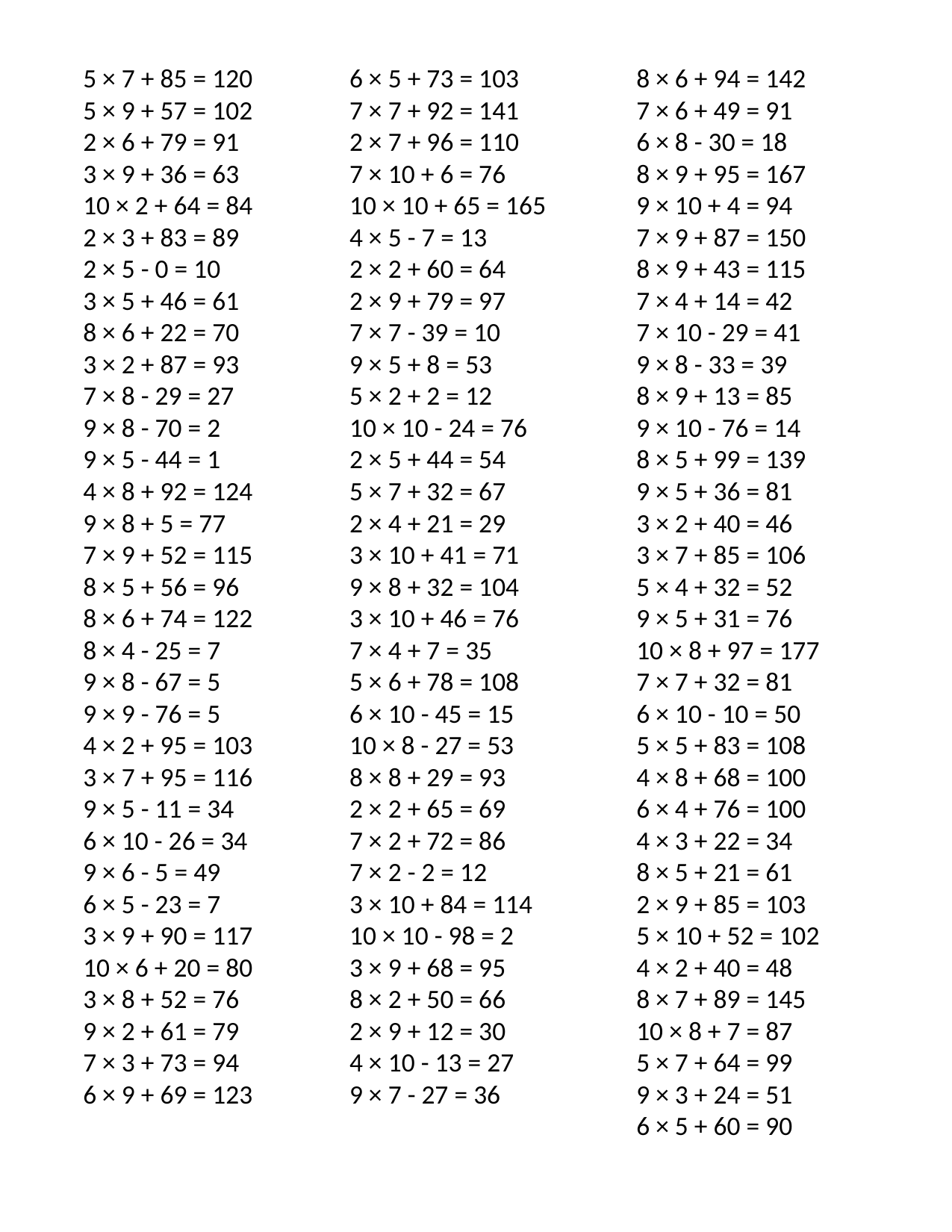

5 × 7 + 85 = 120
5 × 9 + 57 = 102
2 × 6 + 79 = 91
3 × 9 + 36 = 63
10 × 2 + 64 = 84
2 × 3 + 83 = 89
2 × 5 - 0 = 10
3 × 5 + 46 = 61
8 × 6 + 22 = 70
3 × 2 + 87 = 93
7 × 8 - 29 = 27
9 × 8 - 70 = 2
9 × 5 - 44 = 1
4 × 8 + 92 = 124
9 × 8 + 5 = 77
7 × 9 + 52 = 115
8 × 5 + 56 = 96
8 × 6 + 74 = 122
8 × 4 - 25 = 7
9 × 8 - 67 = 5
9 × 9 - 76 = 5
4 × 2 + 95 = 103
3 × 7 + 95 = 116
9 × 5 - 11 = 34
6 × 10 - 26 = 34
9 × 6 - 5 = 49
6 × 5 - 23 = 7
3 × 9 + 90 = 117
10 × 6 + 20 = 80
3 × 8 + 52 = 76
9 × 2 + 61 = 79
7 × 3 + 73 = 94
6 × 9 + 69 = 123

6 × 5 + 73 = 103
7 × 7 + 92 = 141
2 × 7 + 96 = 110
7 × 10 + 6 = 76
10 × 10 + 65 = 165
4 × 5 - 7 = 13
2 × 2 + 60 = 64
2 × 9 + 79 = 97
7 × 7 - 39 = 10
9 × 5 + 8 = 53
5 × 2 + 2 = 12
10 × 10 - 24 = 76
2 × 5 + 44 = 54
5 × 7 + 32 = 67
2 × 4 + 21 = 29
3 × 10 + 41 = 71
9 × 8 + 32 = 104
3 × 10 + 46 = 76
7 × 4 + 7 = 35
5 × 6 + 78 = 108
6 × 10 - 45 = 15
10 × 8 - 27 = 53
8 × 8 + 29 = 93
2 × 2 + 65 = 69
7 × 2 + 72 = 86
7 × 2 - 2 = 12
3 × 10 + 84 = 114
10 × 10 - 98 = 2
3 × 9 + 68 = 95
8 × 2 + 50 = 66
2 × 9 + 12 = 30
4 × 10 - 13 = 27
9 × 7 - 27 = 36

8 × 6 + 94 = 142
7 × 6 + 49 = 91
6 × 8 - 30 = 18
8 × 9 + 95 = 167
9 × 10 + 4 = 94
7 × 9 + 87 = 150
8 × 9 + 43 = 115
7 × 4 + 14 = 42
7 × 10 - 29 = 41
9 × 8 - 33 = 39
8 × 9 + 13 = 85
9 × 10 - 76 = 14
8 × 5 + 99 = 139
9 × 5 + 36 = 81
3 × 2 + 40 = 46
3 × 7 + 85 = 106
5 × 4 + 32 = 52
9 × 5 + 31 = 76
10 × 8 + 97 = 177
7 × 7 + 32 = 81
6 × 10 - 10 = 50
5 × 5 + 83 = 108
4 × 8 + 68 = 100
6 × 4 + 76 = 100
4 × 3 + 22 = 34
8 × 5 + 21 = 61
2 × 9 + 85 = 103
5 × 10 + 52 = 102
4 × 2 + 40 = 48
8 × 7 + 89 = 145
10 × 8 + 7 = 87
5 × 7 + 64 = 99
9 × 3 + 24 = 51
6 × 5 + 60 = 90